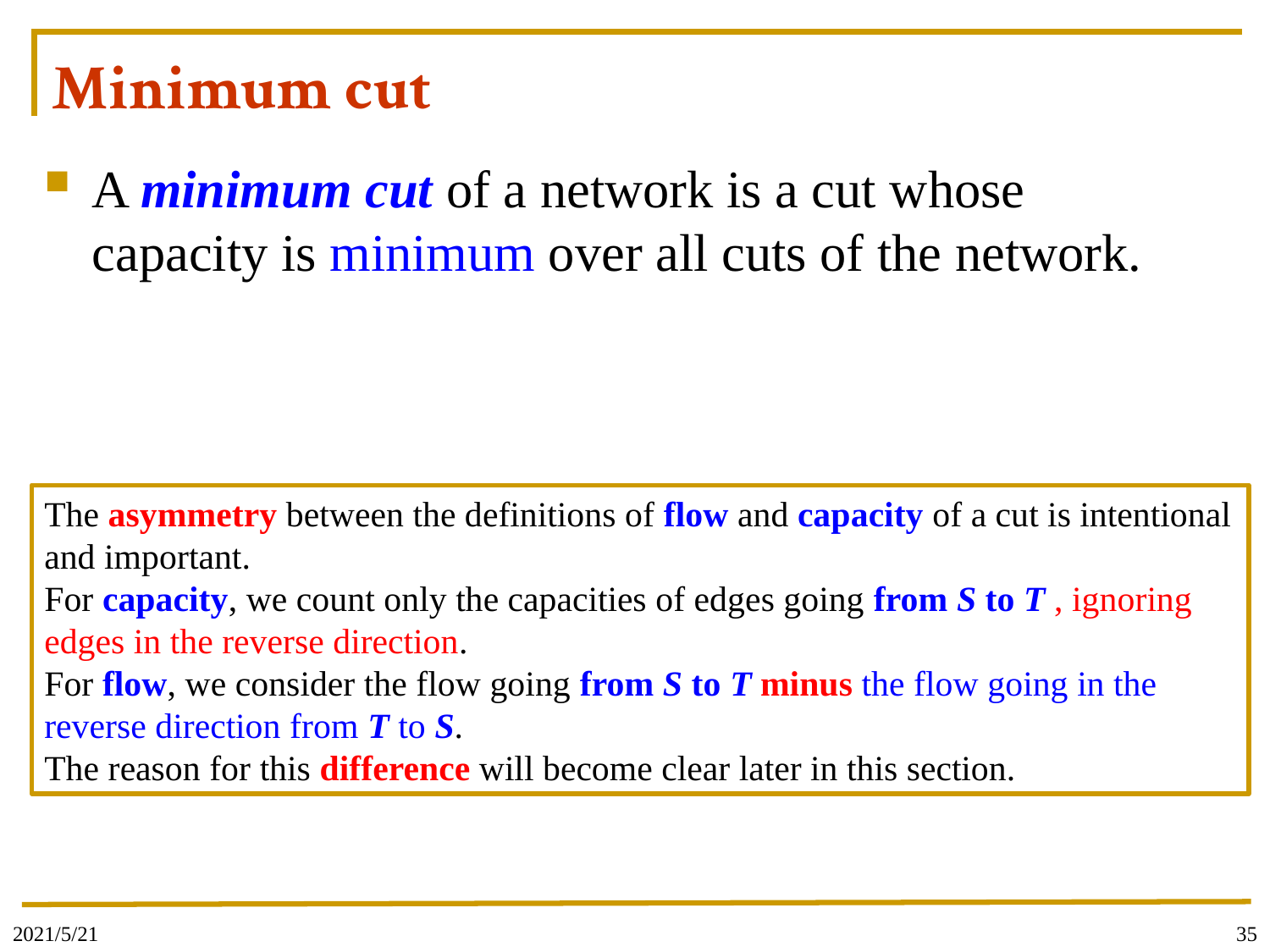

# Minimum cut
A minimum cut of a network is a cut whose capacity is minimum over all cuts of the network.
The asymmetry between the definitions of flow and capacity of a cut is intentional and important.
For capacity, we count only the capacities of edges going from S to T , ignoring edges in the reverse direction.
For flow, we consider the flow going from S to T minus the flow going in the reverse direction from T to S.
The reason for this difference will become clear later in this section.
2021/5/21
35